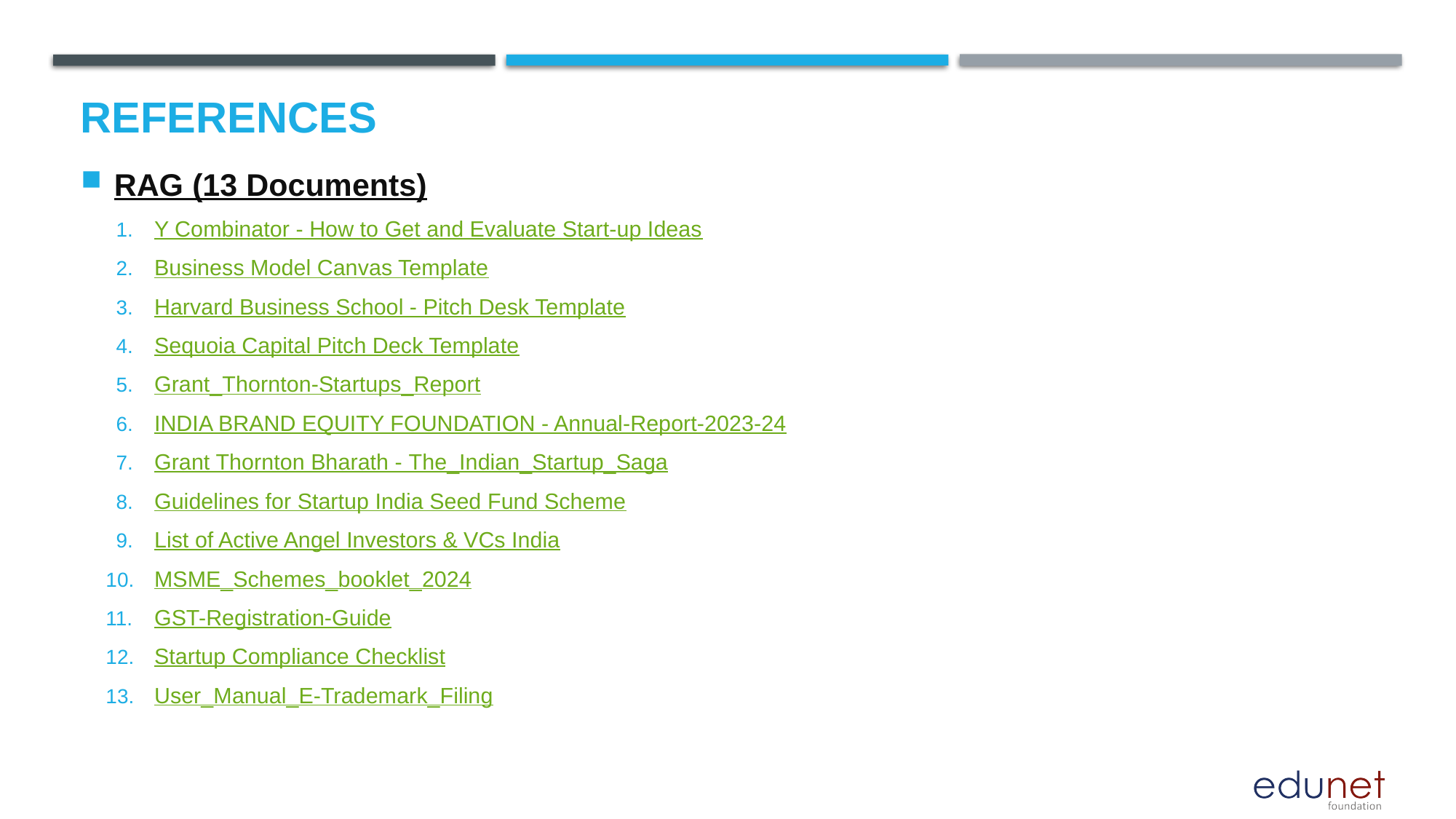

# References
RAG (13 Documents)
Y Combinator - How to Get and Evaluate Start-up Ideas
Business Model Canvas Template
Harvard Business School - Pitch Desk Template
Sequoia Capital Pitch Deck Template
Grant_Thornton-Startups_Report
INDIA BRAND EQUITY FOUNDATION - Annual-Report-2023-24
Grant Thornton Bharath - The_Indian_Startup_Saga
Guidelines for Startup India Seed Fund Scheme
List of Active Angel Investors & VCs India
MSME_Schemes_booklet_2024
GST-Registration-Guide
Startup Compliance Checklist
User_Manual_E-Trademark_Filing